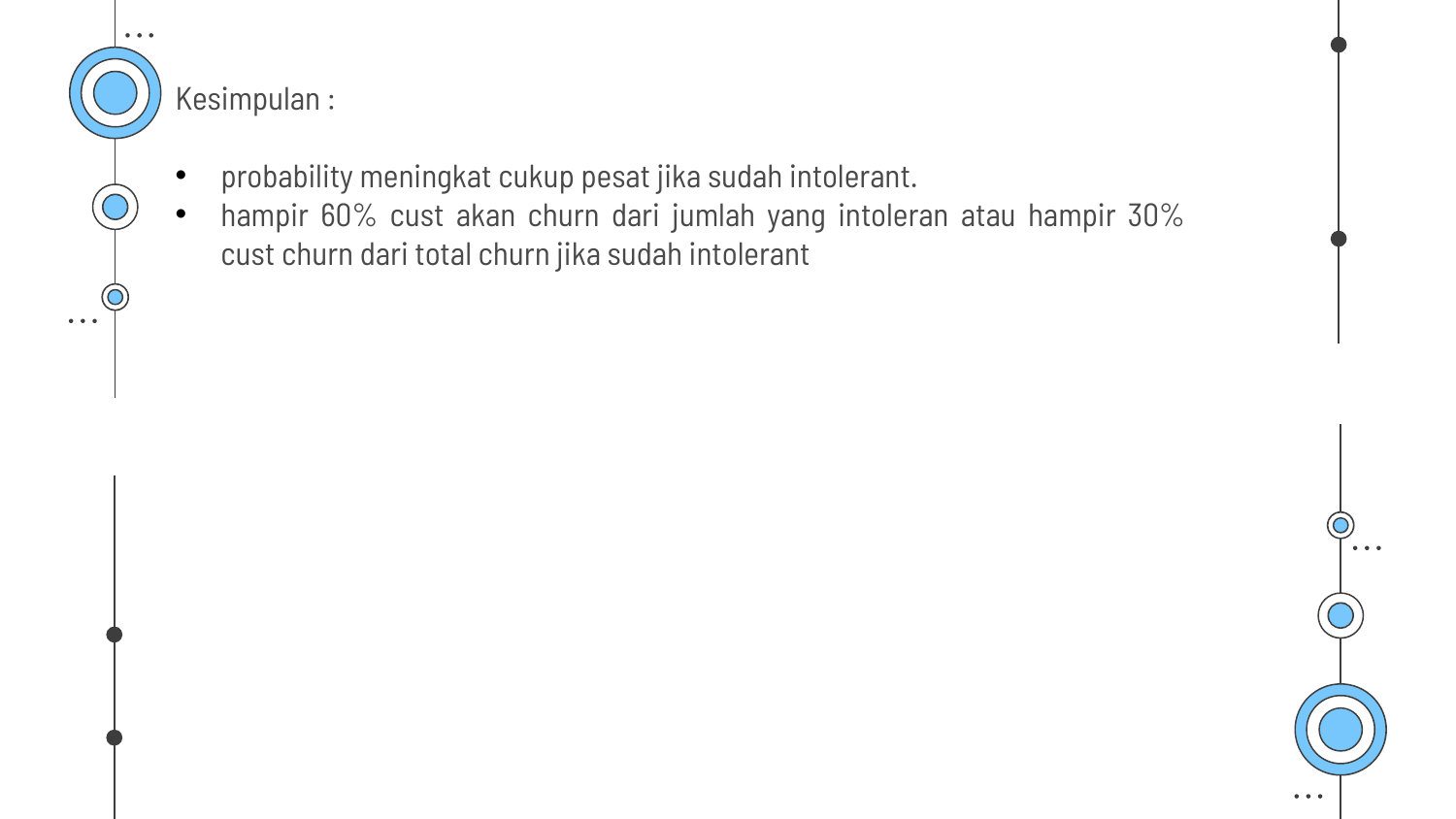

Kesimpulan :

probability meningkat cukup pesat jika sudah intolerant.
hampir 60% cust akan churn dari jumlah yang intoleran atau hampir 30% cust churn dari total churn jika sudah intolerant

$20K
45K